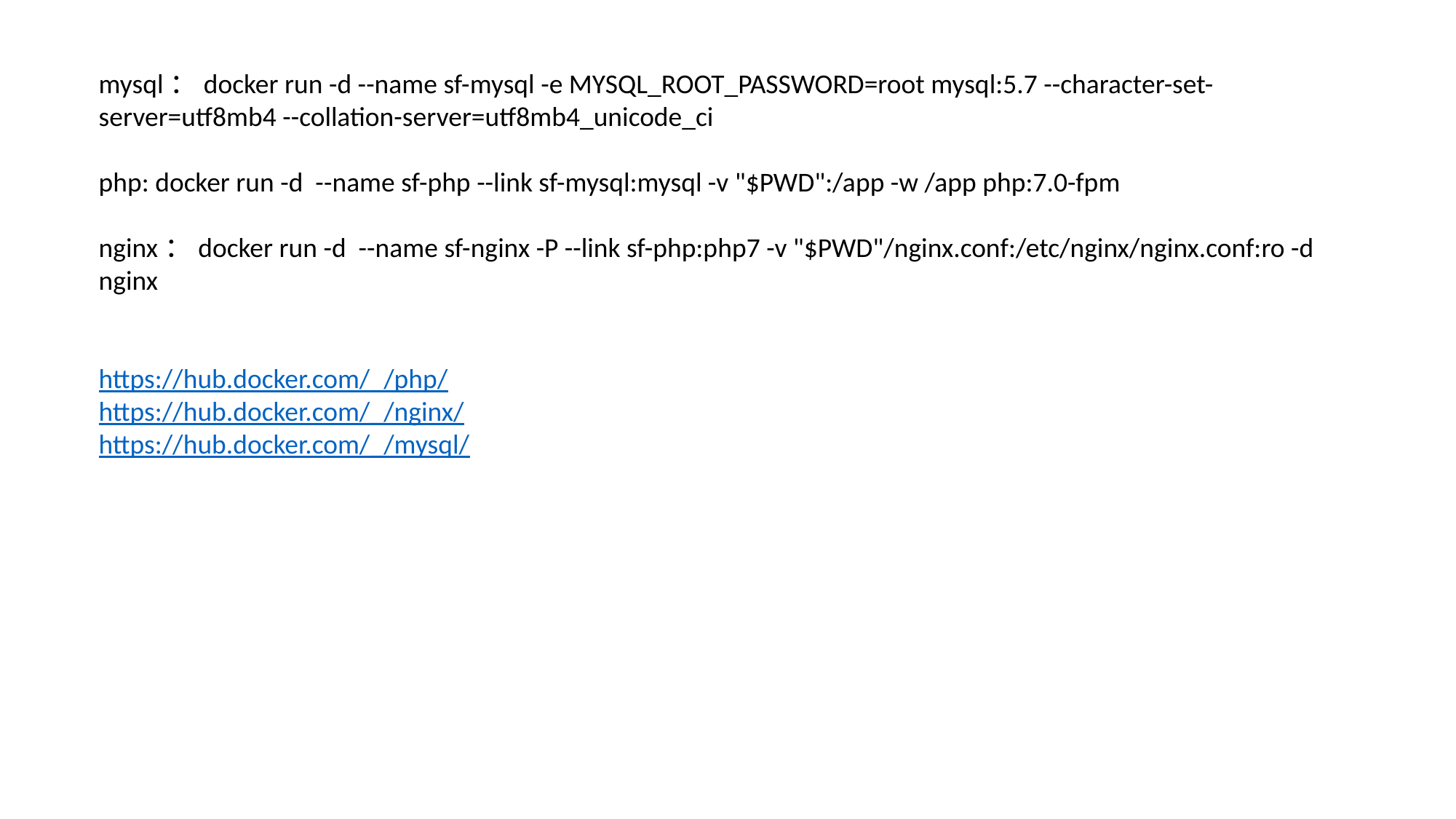

mysql：docker run -d --name sf-mysql -e MYSQL_ROOT_PASSWORD=root mysql:5.7 --character-set-server=utf8mb4 --collation-server=utf8mb4_unicode_ci

php: docker run -d  --name sf-php --link sf-mysql:mysql -v "$PWD":/app -w /app php:7.0-fpm

nginx：docker run -d  --name sf-nginx -P --link sf-php:php7 -v "$PWD"/nginx.conf:/etc/nginx/nginx.conf:ro -d nginx

https://hub.docker.com/_/php/
https://hub.docker.com/_/nginx/
https://hub.docker.com/_/mysql/